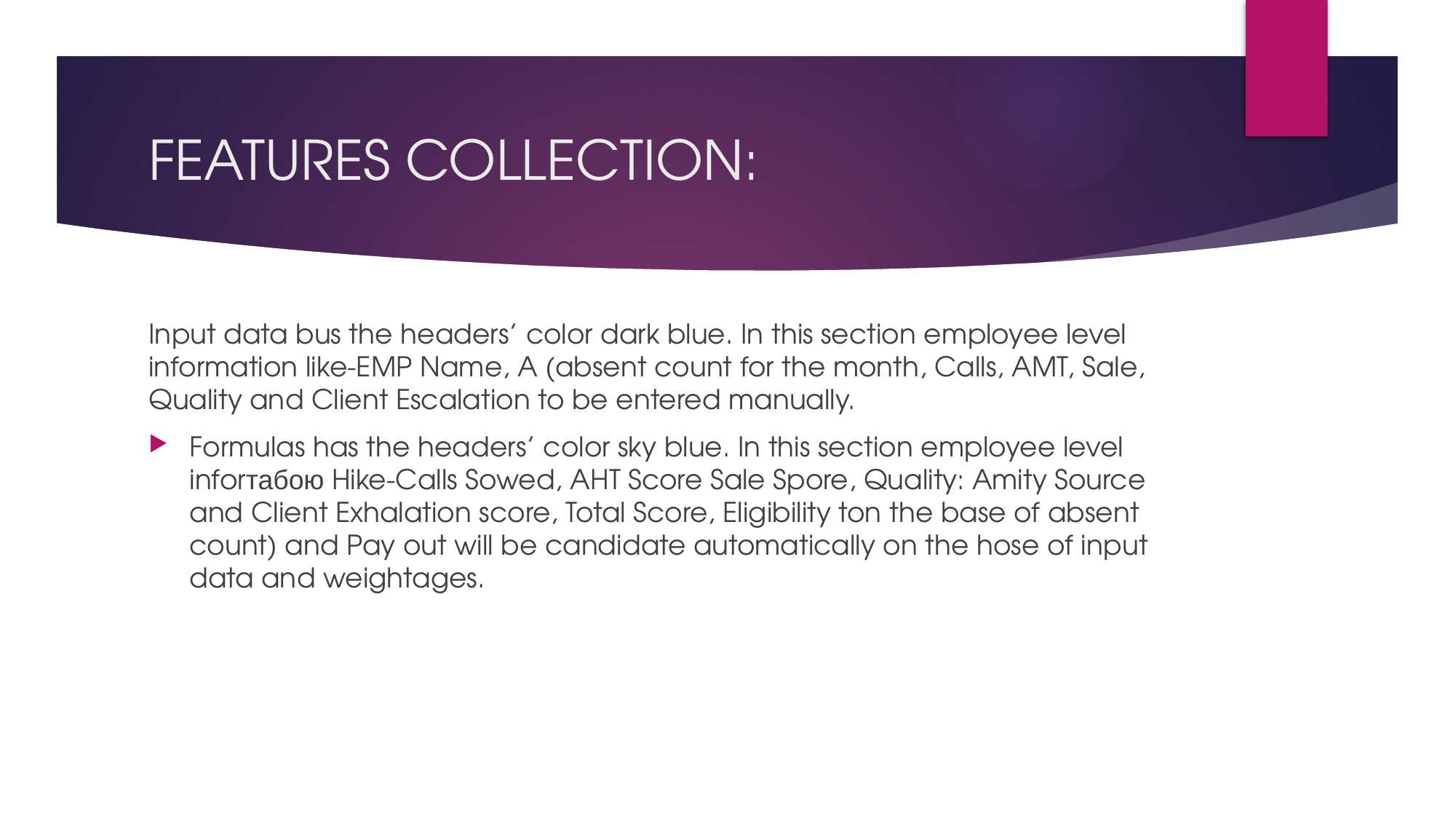

# FEATURES COLLECTION:
Input data bus the headers’ color dark blue. In this section employee level information like-EMP Name, A (absent count for the month, Calls, AMT, Sale, Quality and Client Escalation to be entered manually.
Formulas has the headers’ color sky blue. In this section employee level inforтабою Hike-Calls Sowed, AHT Score Sale Spore, Quality: Amity Source and Client Exhalation score, Total Score, Eligibility ton the base of absent count) and Pay out will be candidate automatically on the hose of input data and weightages.